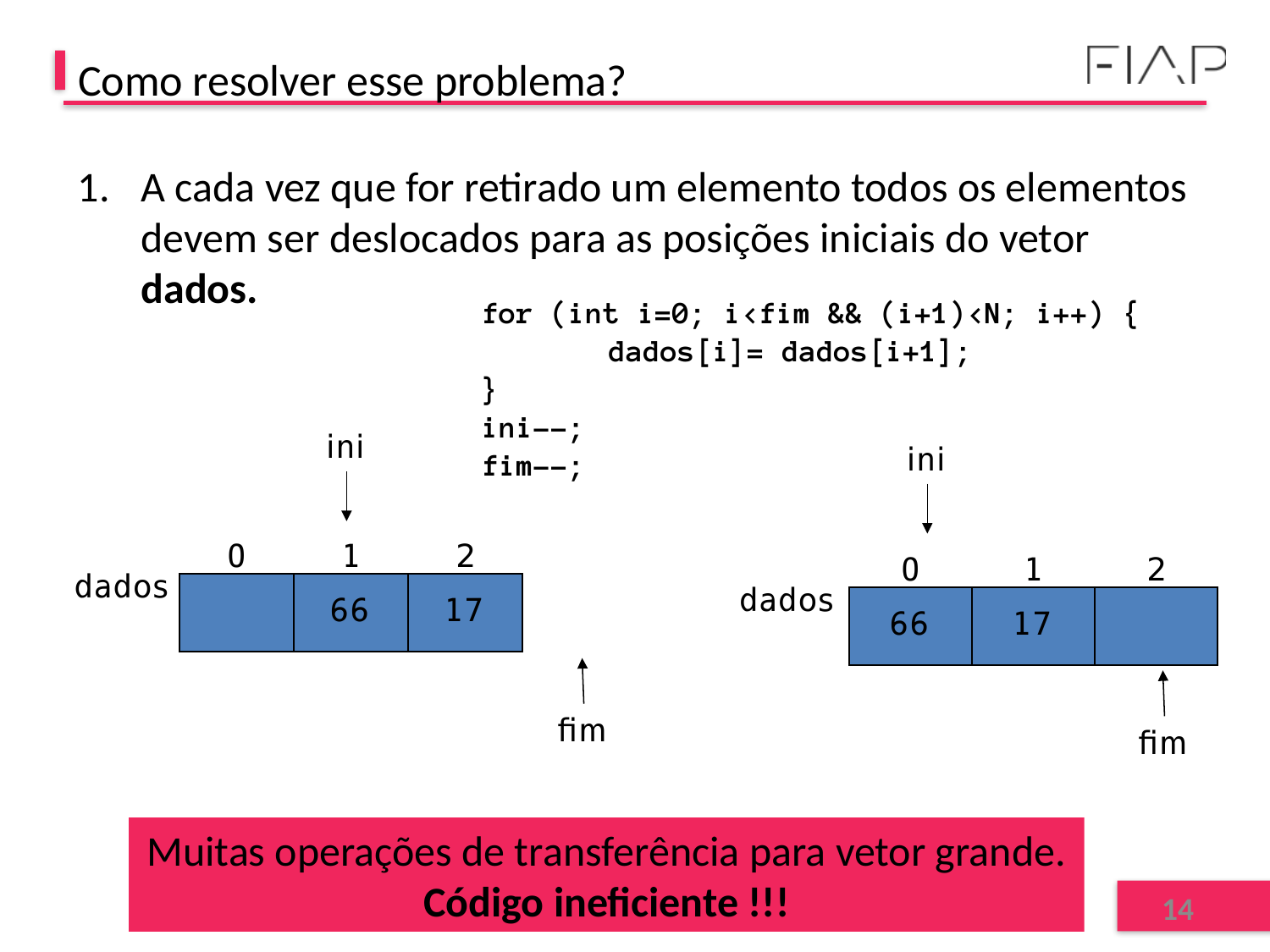

# Como resolver esse problema?
A cada vez que for retirado um elemento todos os elementos devem ser deslocados para as posições iniciais do vetor dados.
for (int i=0; i<fim && (i+1)<N; i++) {
	dados[i]= dados[i+1];
}
ini--;
fim--;
ini
fim
ini
fim
|  | 0 | 1 | 2 |
| --- | --- | --- | --- |
| dados |  | 66 | 17 |
|  | 0 | 1 | 2 |
| --- | --- | --- | --- |
| dados | 66 | 17 |  |
Muitas operações de transferência para vetor grande.
Código ineficiente !!!

14